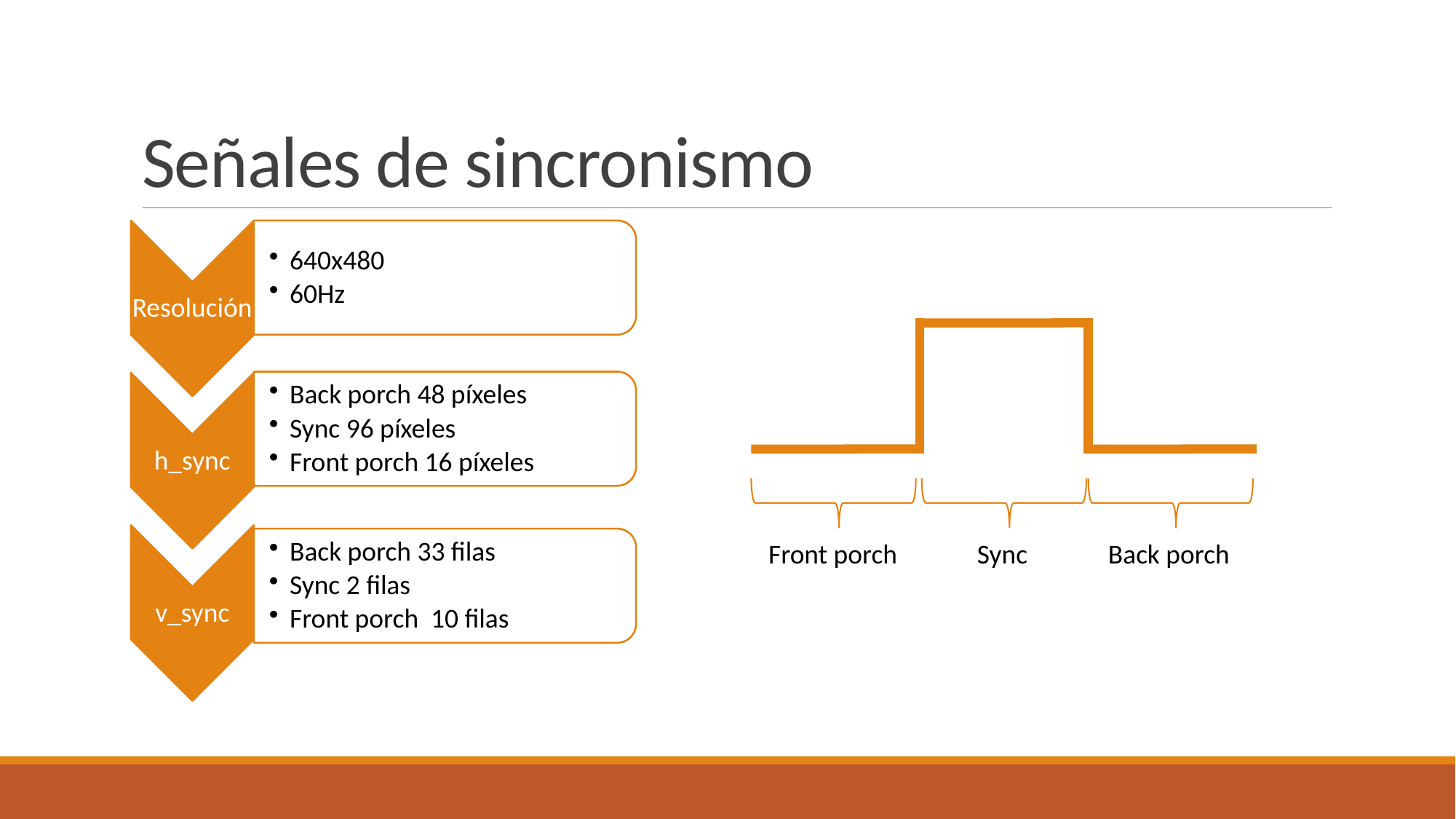

# Señales de sincronismo
Resolución
640x480
60Hz
h_sync
Back porch 48 píxeles
Sync 96 píxeles
Front porch 16 píxeles
v_sync
Back porch 33 filas
Sync 2 filas
Front porch  10 filas

Front porch
Sync
Back porch